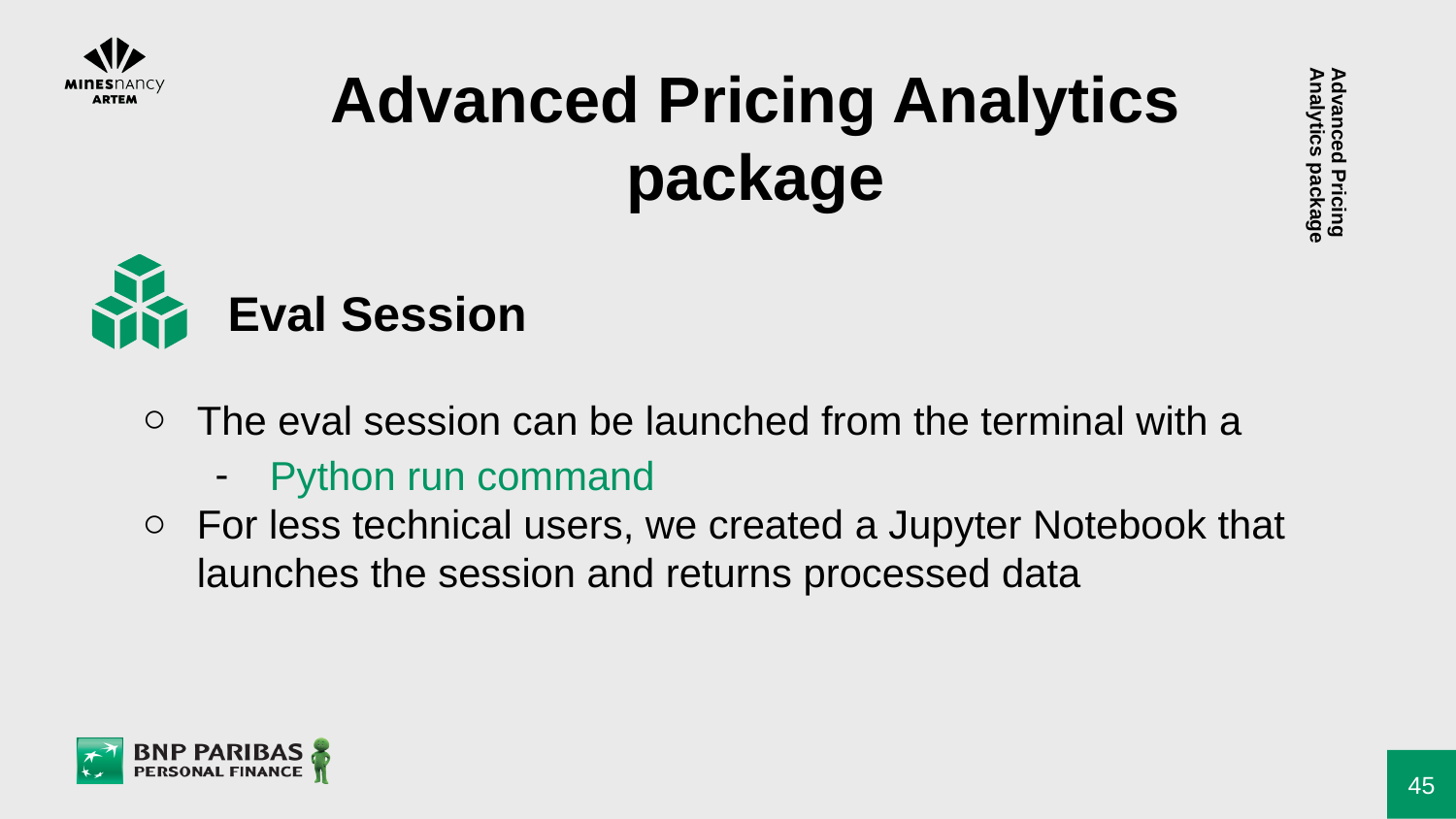

# Advanced Pricing Analytics package
Advanced Pricing Analytics package

Eval Session
The eval session can be launched from the terminal with a
Python run command
For less technical users, we created a Jupyter Notebook that launches the session and returns processed data
45